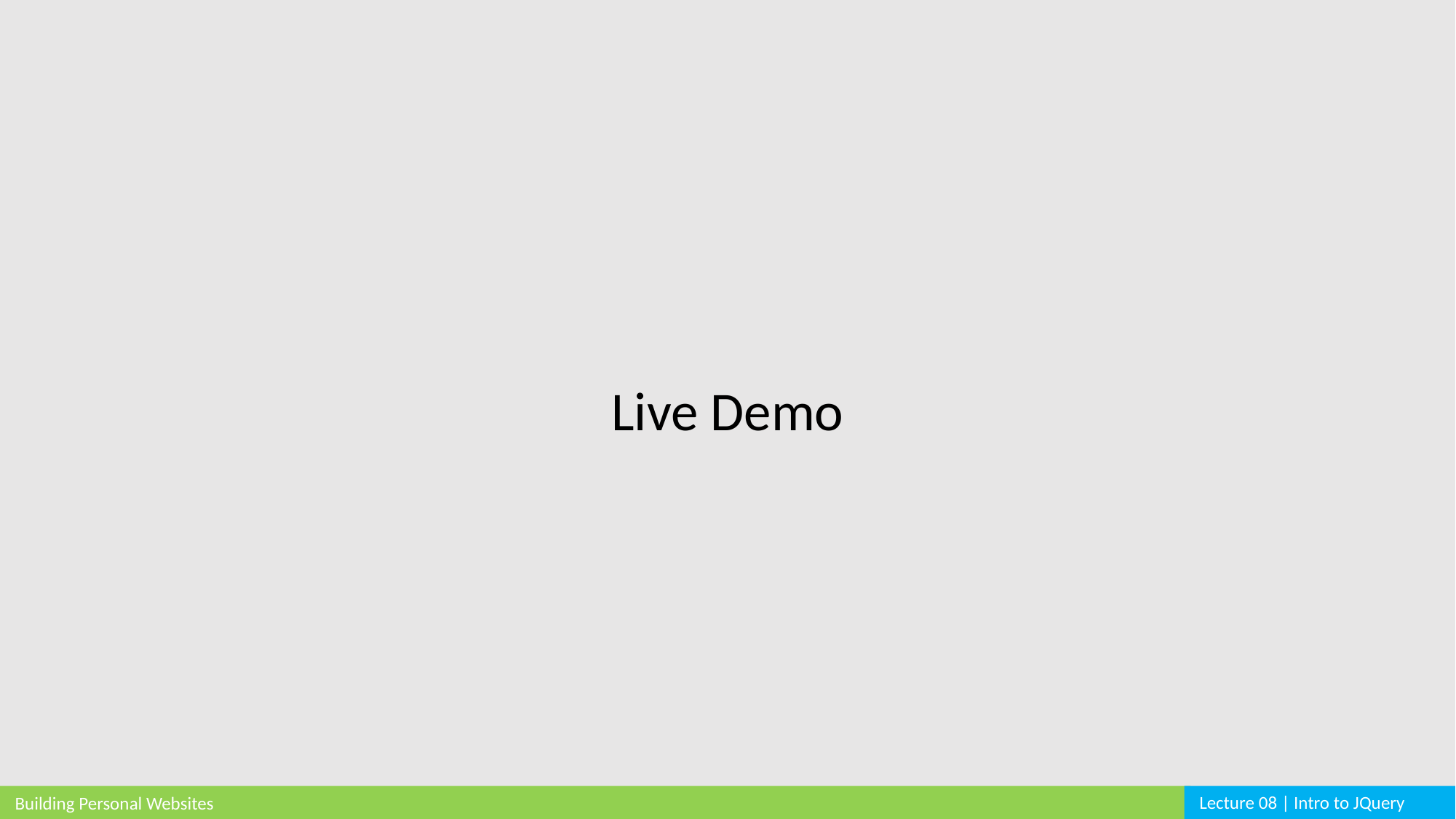

Live Demo
Lecture 08 | Intro to JQuery

Building Personal Websites